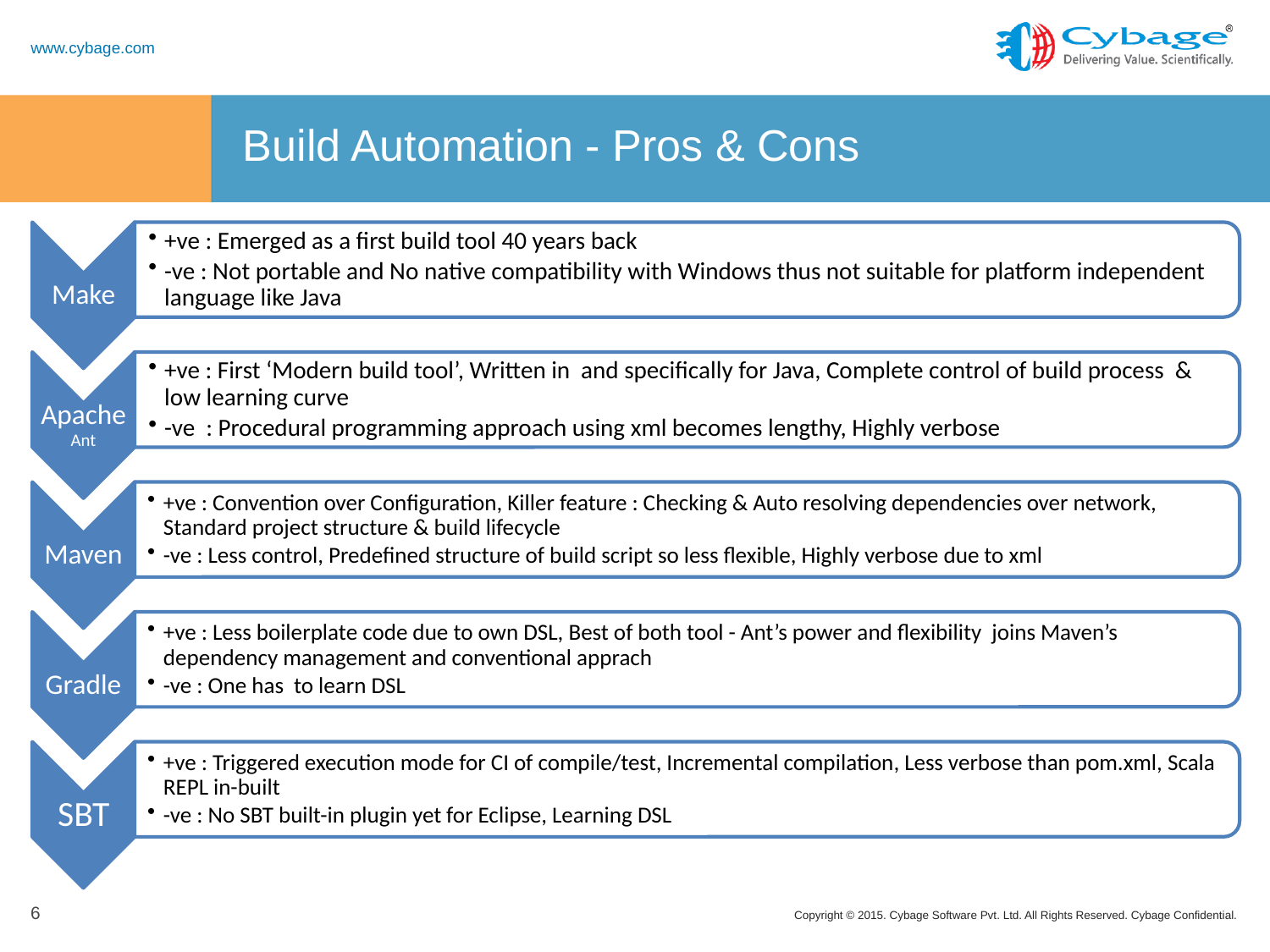

# Build Automation - Pros & Cons
Make
+ve : Emerged as a first build tool 40 years back
-ve : Not portable and No native compatibility with Windows thus not suitable for platform independent language like Java
Apache Ant
+ve : First ‘Modern build tool’, Written in  and specifically for Java, Complete control of build process  & low learning curve
-ve  : Procedural programming approach using xml becomes lengthy, Highly verbose
Maven
+ve : Convention over Configuration, Killer feature : Checking & Auto resolving dependencies over network, Standard project structure & build lifecycle
-ve : Less control, Predefined structure of build script so less flexible, Highly verbose due to xml
Gradle
+ve : Less boilerplate code due to own DSL, Best of both tool - Ant’s power and flexibility  joins Maven’s dependency management and conventional apprach
-ve : One has  to learn DSL
SBT
+ve : Triggered execution mode for CI of compile/test, Incremental compilation, Less verbose than pom.xml, Scala REPL in-built
-ve : No SBT built-in plugin yet for Eclipse, Learning DSL
6